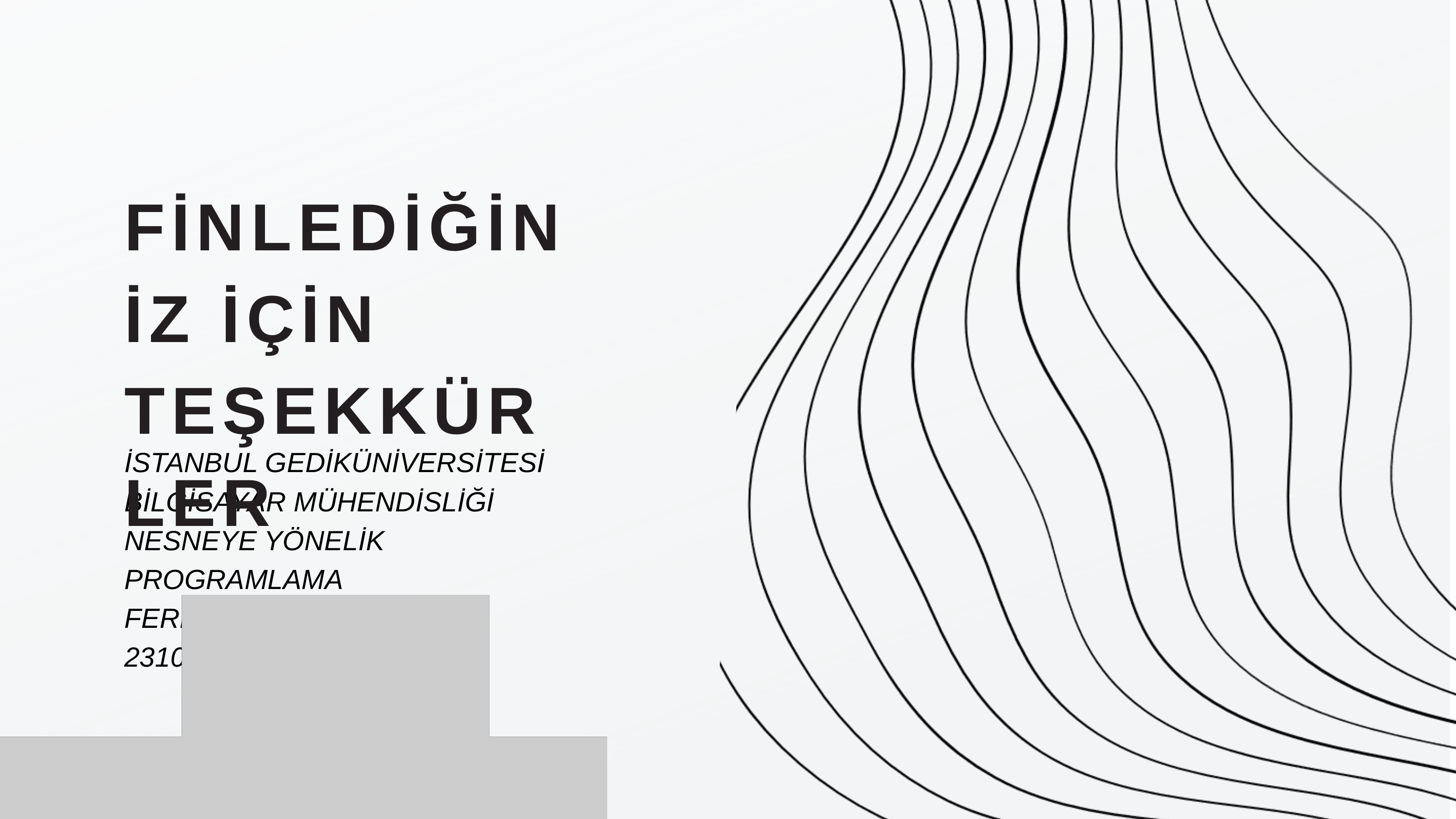

FİNLEDİĞİNİZ İÇİN TEŞEKKÜRLER
İSTANBUL GEDİKÜNİVERSİTESİ
BİLGİSAYAR MÜHENDİSLİĞİ
NESNEYE YÖNELİK PROGRAMLAMA
FERHAT KARA
231041008